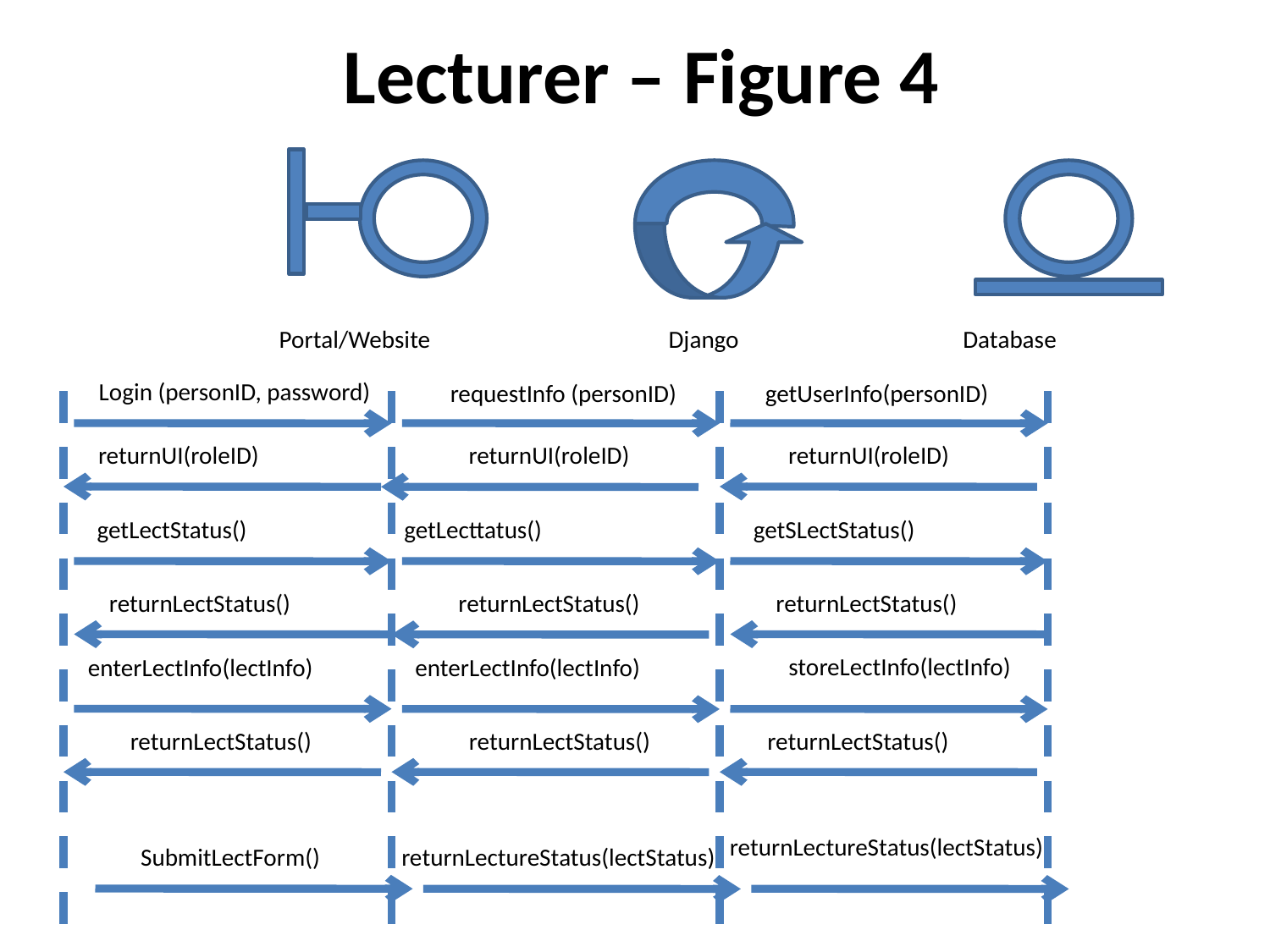

Lecturer – Figure 4

Portal/Website
Django
Database
Login (personID, password)
requestInfo (personID)
getUserInfo(personID)
returnUI(roleID)
returnUI(roleID)
returnUI(roleID)
getLectStatus()
getLecttatus()
getSLectStatus()
returnLectStatus()
returnLectStatus()
returnLectStatus()
storeLectInfo(lectInfo)
enterLectInfo(lectInfo)
enterLectInfo(lectInfo)
returnLectStatus()
returnLectStatus()
returnLectStatus()
returnLectureStatus(lectStatus)
returnLectureStatus(lectStatus)
SubmitLectForm()